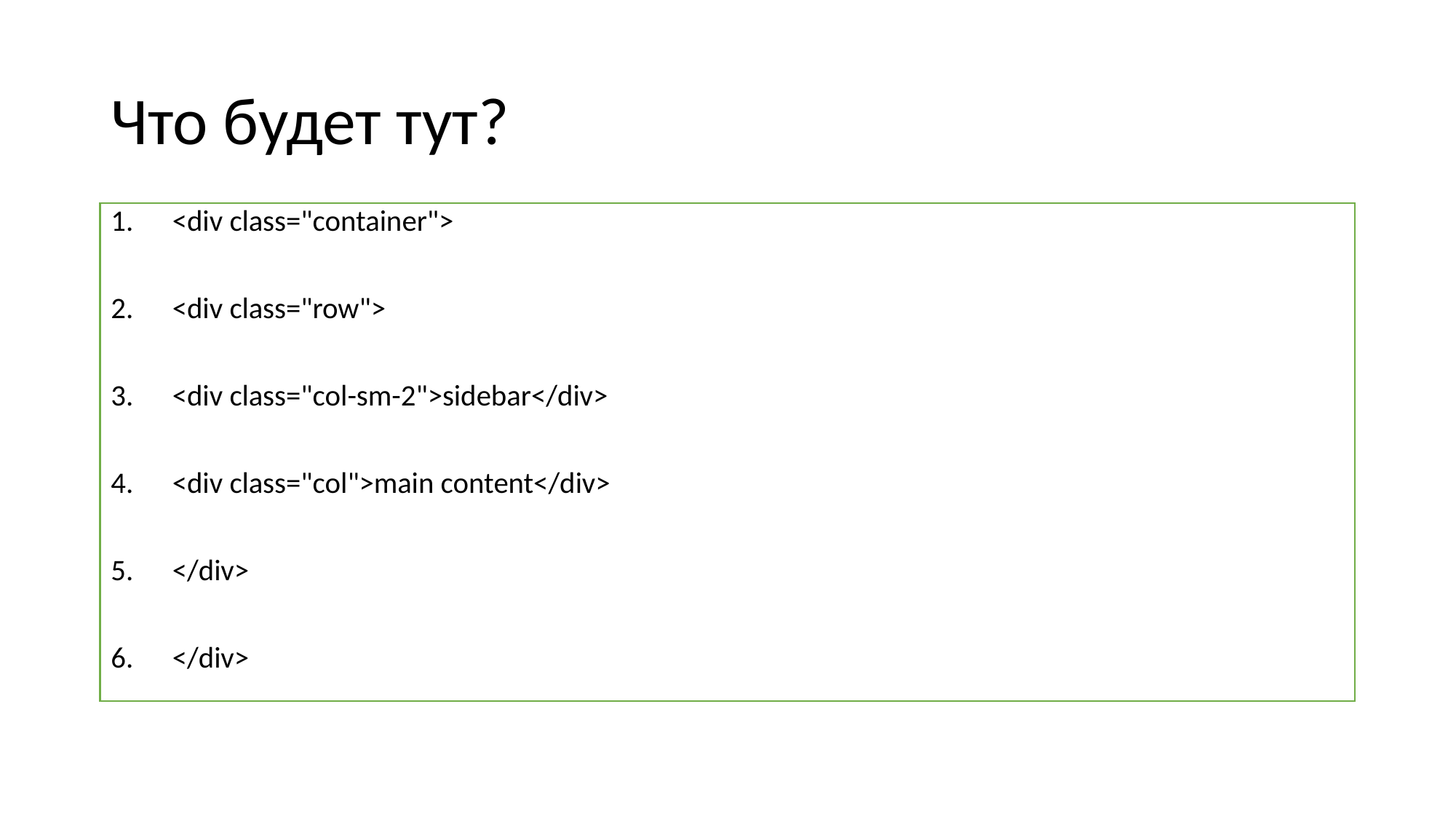

# Что будет тут?
<div class="container">

<div class="row">

<div class="col-sm-2">sidebar</div>

<div class="col">main content</div>

</div>

</div>